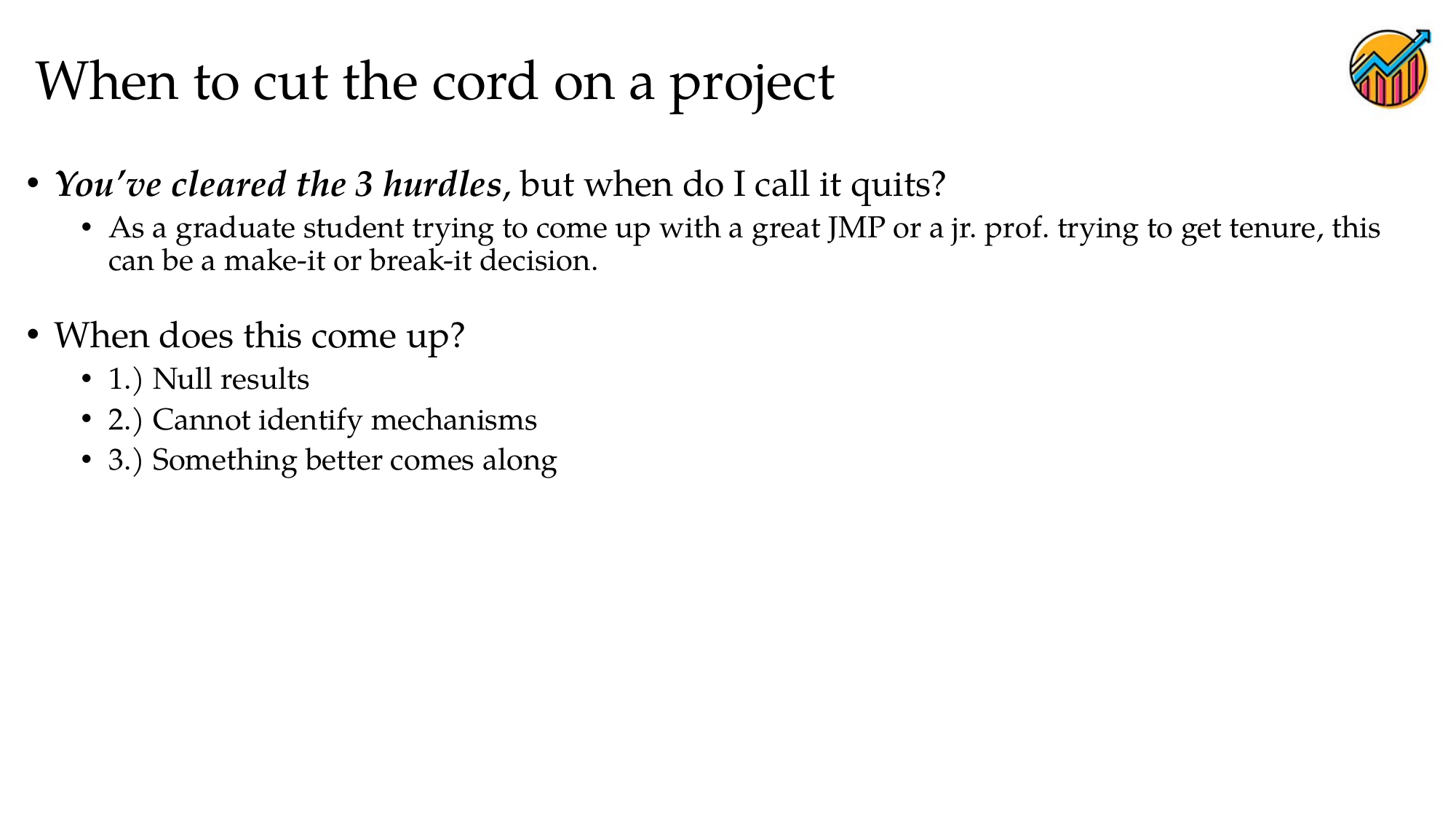

# When to cut the cord on a project
You’ve cleared the 3 hurdles, but when do I call it quits?
As a graduate student trying to come up with a great JMP or a jr. prof. trying to get tenure, this can be a make-it or break-it decision.

When does this come up?
1.) Null results
2.) Cannot identify mechanisms
3.) Something better comes along